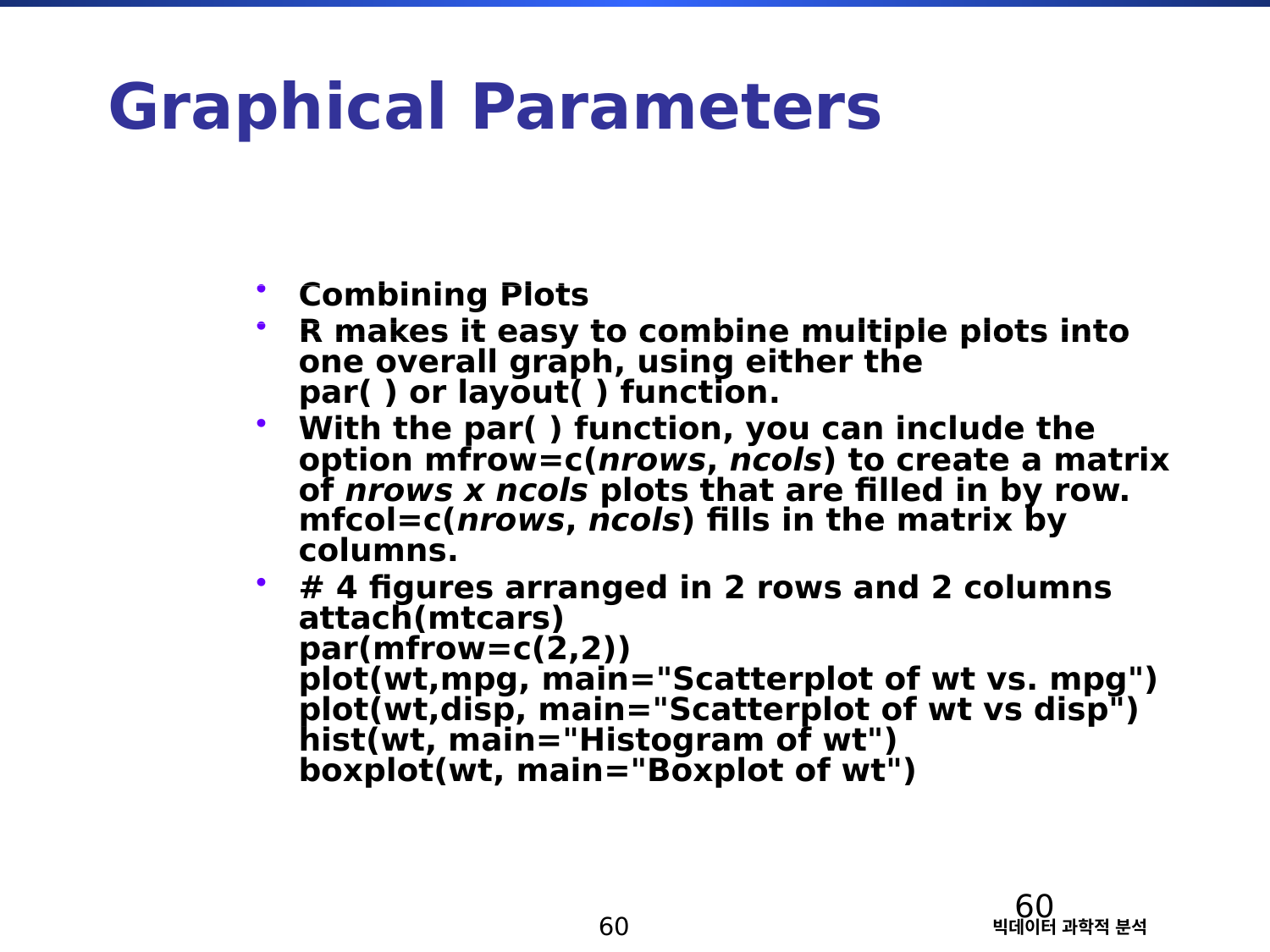

# Graphical Parameters

Combining Plots
R makes it easy to combine multiple plots into one overall graph, using either the
par( ) or layout( ) function.
With the par( ) function, you can include the option mfrow=c(nrows, ncols) to create a matrix of nrows x ncols plots that are filled in by row. mfcol=c(nrows, ncols) fills in the matrix by columns.
# 4 figures arranged in 2 rows and 2 columns attach(mtcars) par(mfrow=c(2,2)) plot(wt,mpg, main="Scatterplot of wt vs. mpg") plot(wt,disp, main="Scatterplot of wt vs disp") hist(wt, main="Histogram of wt") boxplot(wt, main="Boxplot of wt")

60